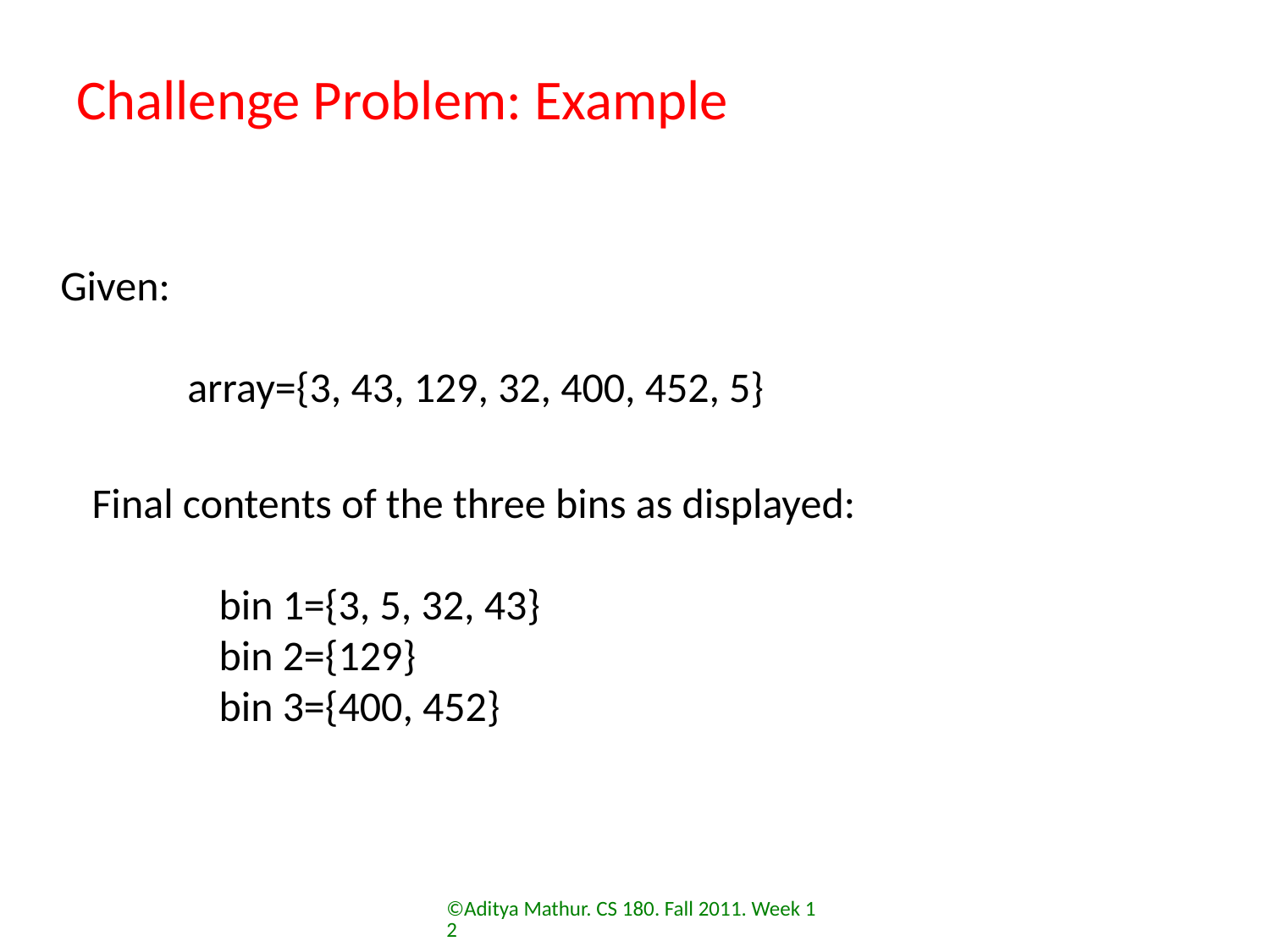

# Challenge Problem: Example
Given:

	array={3, 43, 129, 32, 400, 452, 5}
Final contents of the three bins as displayed:

	bin 1={3, 5, 32, 43}
	bin 2={129}
	bin 3={400, 452}
©Aditya Mathur. CS 180. Fall 2011. Week 12